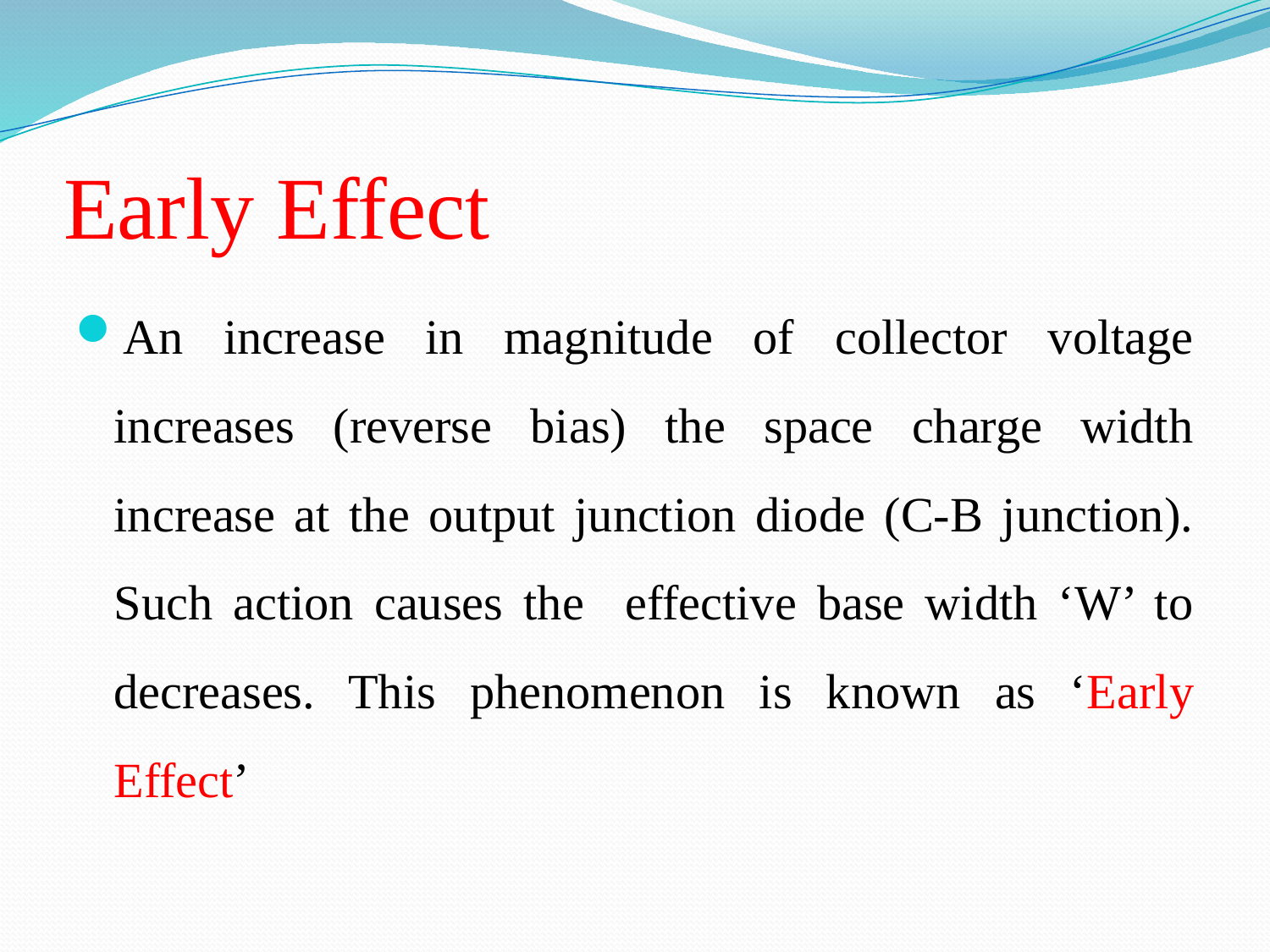

# Early Effect
An increase in magnitude of collector voltage increases (reverse bias) the space charge width increase at the output junction diode (C-B junction). Such action causes the  effective base width ‘W’ to decreases. This phenomenon is known as ‘Early Effect’